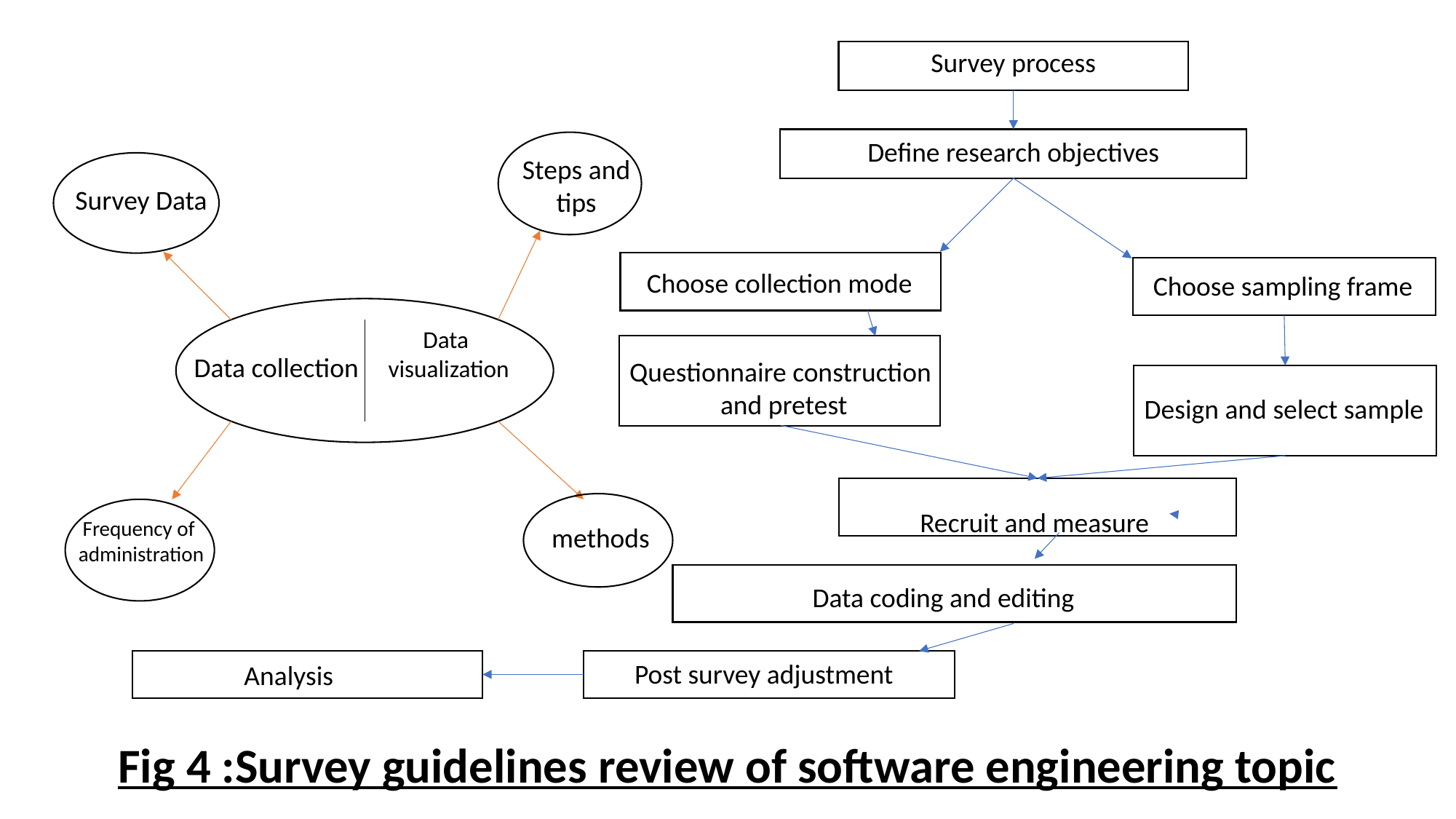

Survey process

Define research objectives

Steps and tips

Survey Data

Choose collection mode
Choose sampling frame

Data
visualization

Data collection
Questionnaire construction
 and pretest

Design and select sample

Recruit and measure
Frequency of
administration
methods

Data coding and editing

Post survey adjustment
Analysis
Fig 4 :Survey guidelines review of software engineering topic